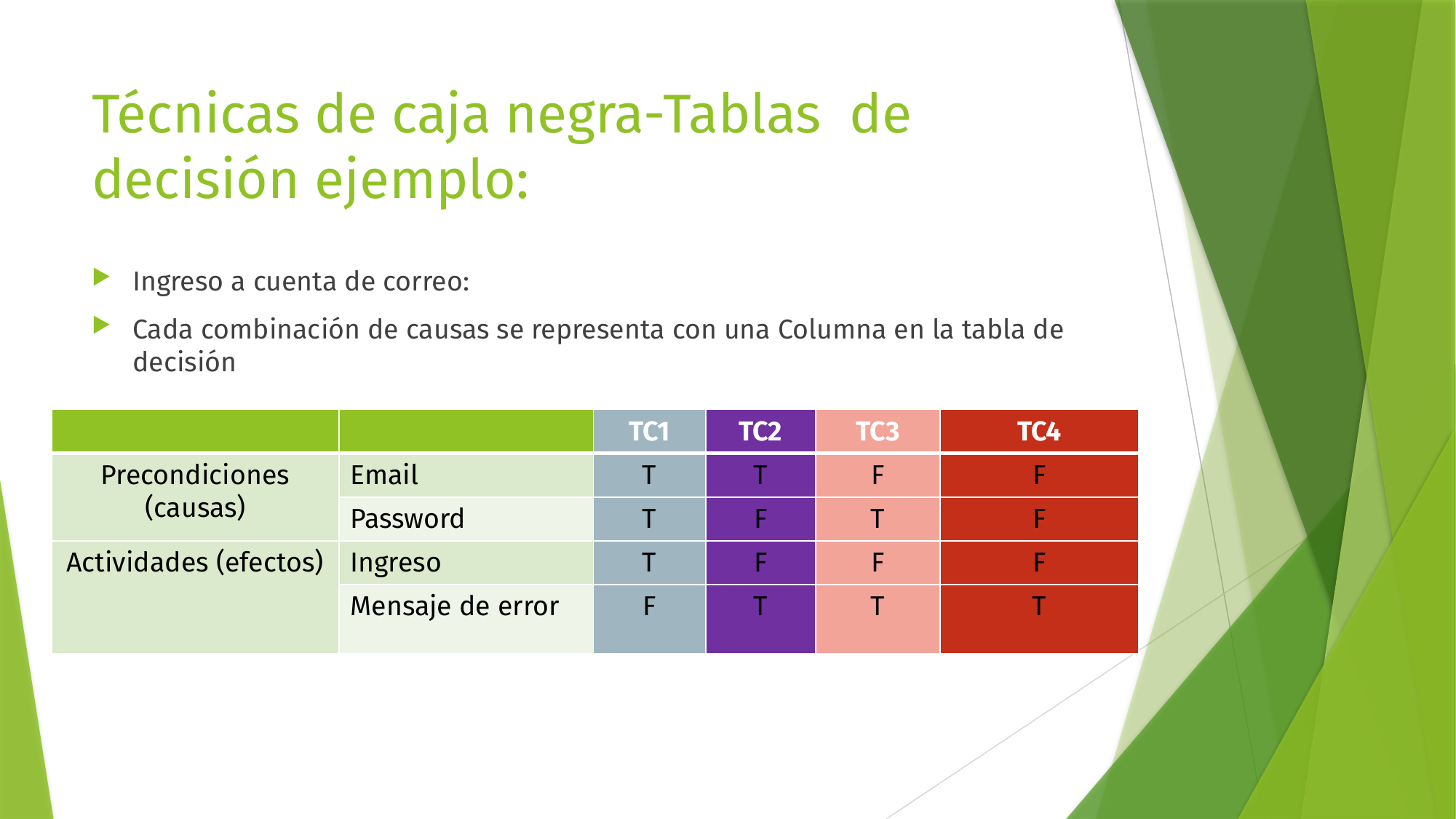

# Técnicas de caja negra-Tablas  de decisión ejemplo:
Ingreso a cuenta de correo:
Cada combinación de causas se representa con una Columna en la tabla de decisión

|  |  | TC1 | TC2 | TC3 | TC4 |
| --- | --- | --- | --- | --- | --- |
| Precondiciones (causas) | Email | T | T | F | F |
|  | Password | T | F | T | F |
| Actividades (efectos) | Ingreso | T | F | F | F |
|  | Mensaje de error | F | T | T | T |